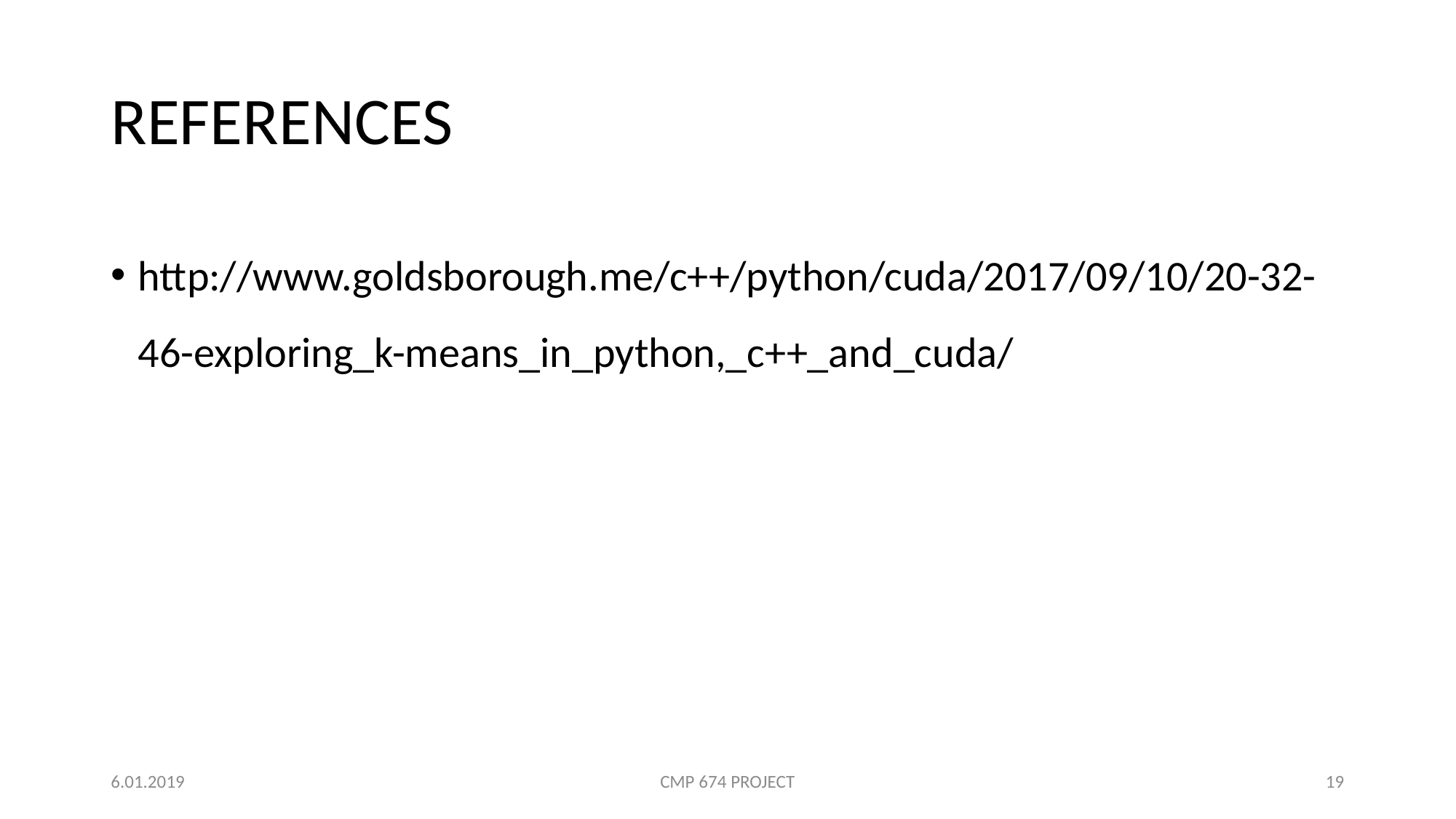

# REFERENCES
http://www.goldsborough.me/c++/python/cuda/2017/09/10/20-32-46-exploring_k-means_in_python,_c++_and_cuda/
6.01.2019
CMP 674 PROJECT
19